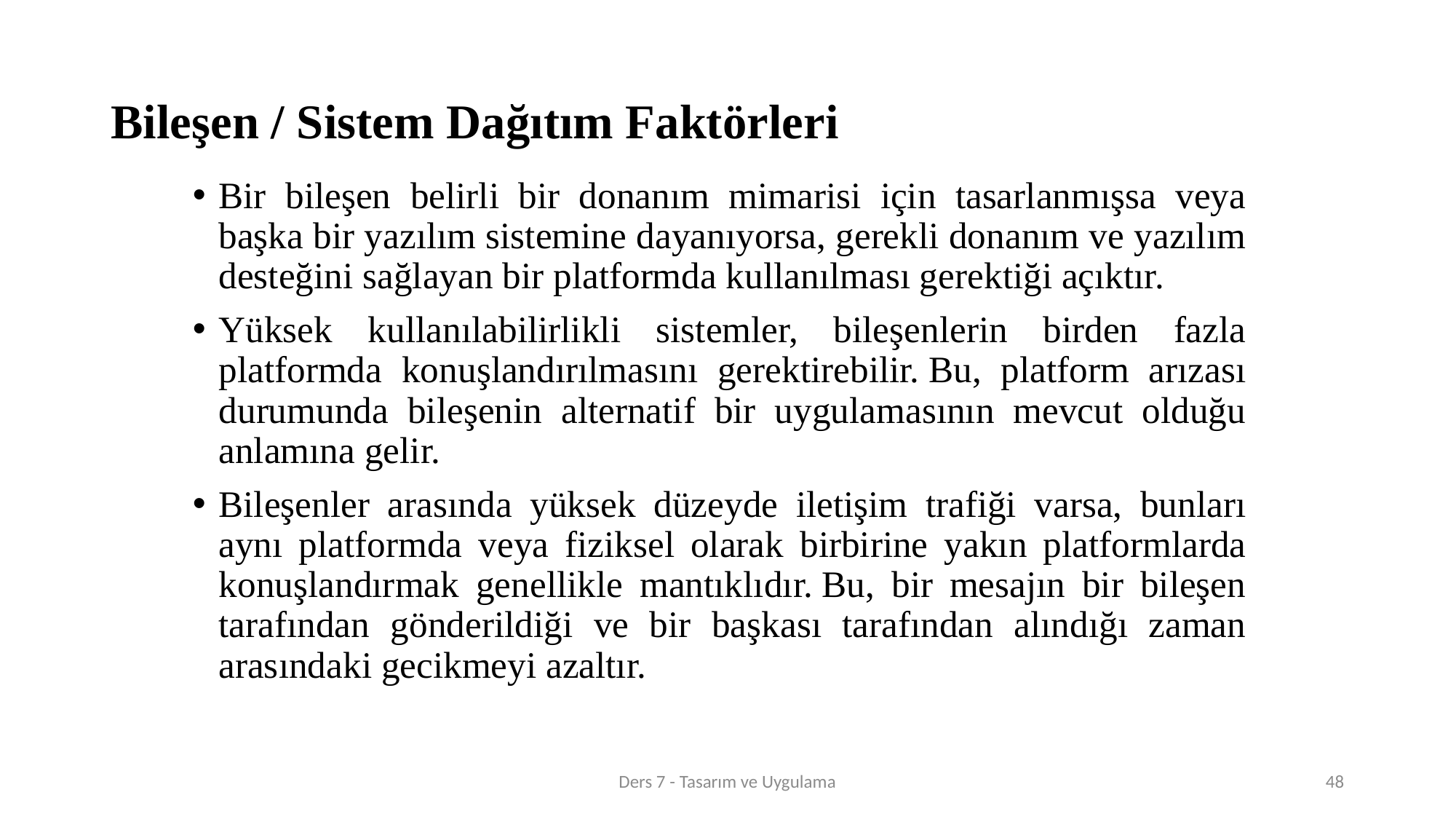

# Bileşen / Sistem Dağıtım Faktörleri
Bir bileşen belirli bir donanım mimarisi için tasarlanmışsa veya başka bir yazılım sistemine dayanıyorsa, gerekli donanım ve yazılım desteğini sağlayan bir platformda kullanılması gerektiği açıktır.
Yüksek kullanılabilirlikli sistemler, bileşenlerin birden fazla platformda konuşlandırılmasını gerektirebilir. Bu, platform arızası durumunda bileşenin alternatif bir uygulamasının mevcut olduğu anlamına gelir.
Bileşenler arasında yüksek düzeyde iletişim trafiği varsa, bunları aynı platformda veya fiziksel olarak birbirine yakın platformlarda konuşlandırmak genellikle mantıklıdır. Bu, bir mesajın bir bileşen tarafından gönderildiği ve bir başkası tarafından alındığı zaman arasındaki gecikmeyi azaltır.
Ders 7 - Tasarım ve Uygulama
48